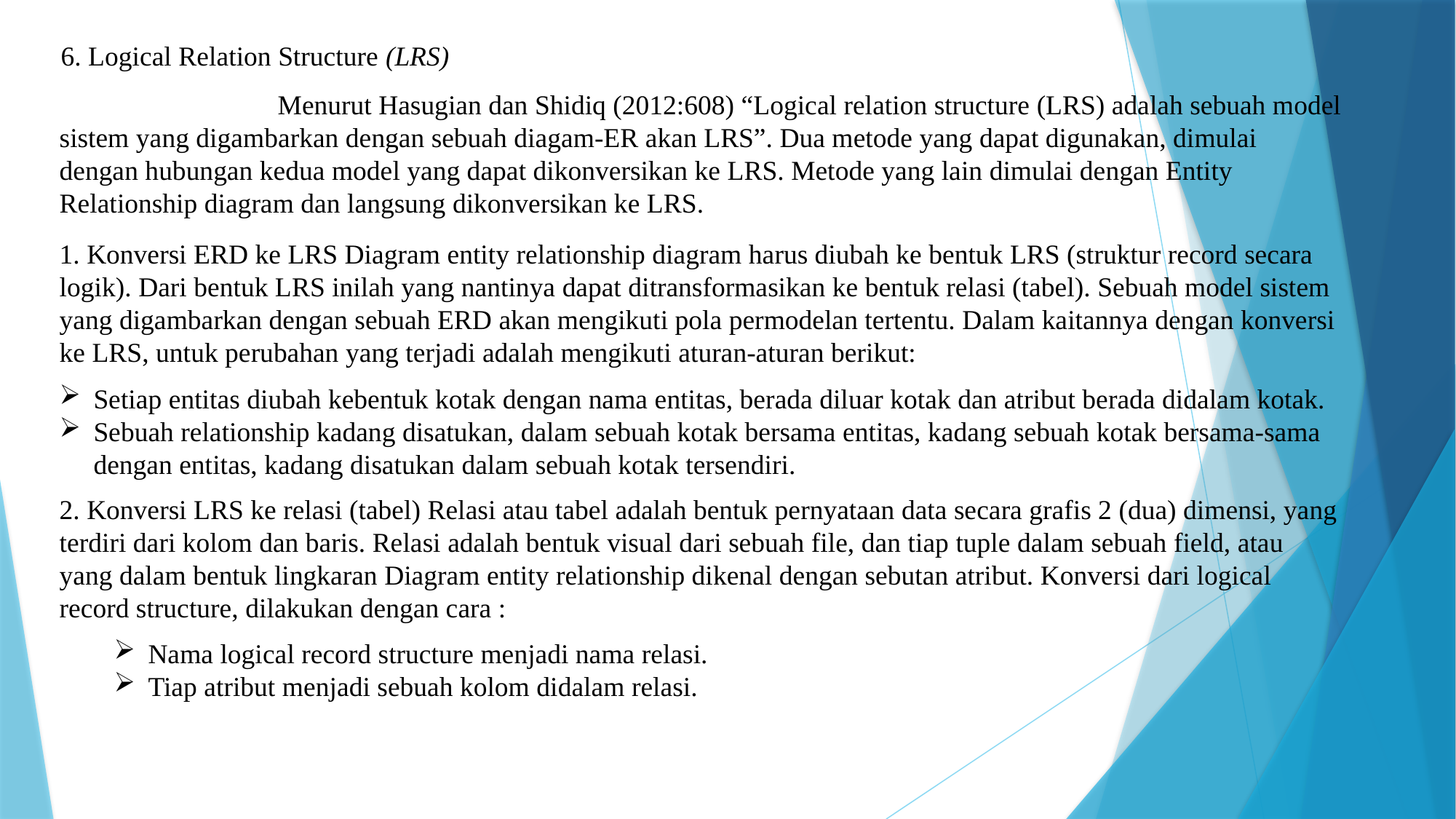

6. Logical Relation Structure (LRS)
		Menurut Hasugian dan Shidiq (2012:608) “Logical relation structure (LRS) adalah sebuah model sistem yang digambarkan dengan sebuah diagam-ER akan LRS”. Dua metode yang dapat digunakan, dimulai dengan hubungan kedua model yang dapat dikonversikan ke LRS. Metode yang lain dimulai dengan Entity Relationship diagram dan langsung dikonversikan ke LRS.
1. Konversi ERD ke LRS Diagram entity relationship diagram harus diubah ke bentuk LRS (struktur record secara logik). Dari bentuk LRS inilah yang nantinya dapat ditransformasikan ke bentuk relasi (tabel). Sebuah model sistem yang digambarkan dengan sebuah ERD akan mengikuti pola permodelan tertentu. Dalam kaitannya dengan konversi ke LRS, untuk perubahan yang terjadi adalah mengikuti aturan-aturan berikut:
Setiap entitas diubah kebentuk kotak dengan nama entitas, berada diluar kotak dan atribut berada didalam kotak.
Sebuah relationship kadang disatukan, dalam sebuah kotak bersama entitas, kadang sebuah kotak bersama-sama dengan entitas, kadang disatukan dalam sebuah kotak tersendiri.
2. Konversi LRS ke relasi (tabel) Relasi atau tabel adalah bentuk pernyataan data secara grafis 2 (dua) dimensi, yang terdiri dari kolom dan baris. Relasi adalah bentuk visual dari sebuah file, dan tiap tuple dalam sebuah field, atau yang dalam bentuk lingkaran Diagram entity relationship dikenal dengan sebutan atribut. Konversi dari logical record structure, dilakukan dengan cara :
Nama logical record structure menjadi nama relasi.
Tiap atribut menjadi sebuah kolom didalam relasi.